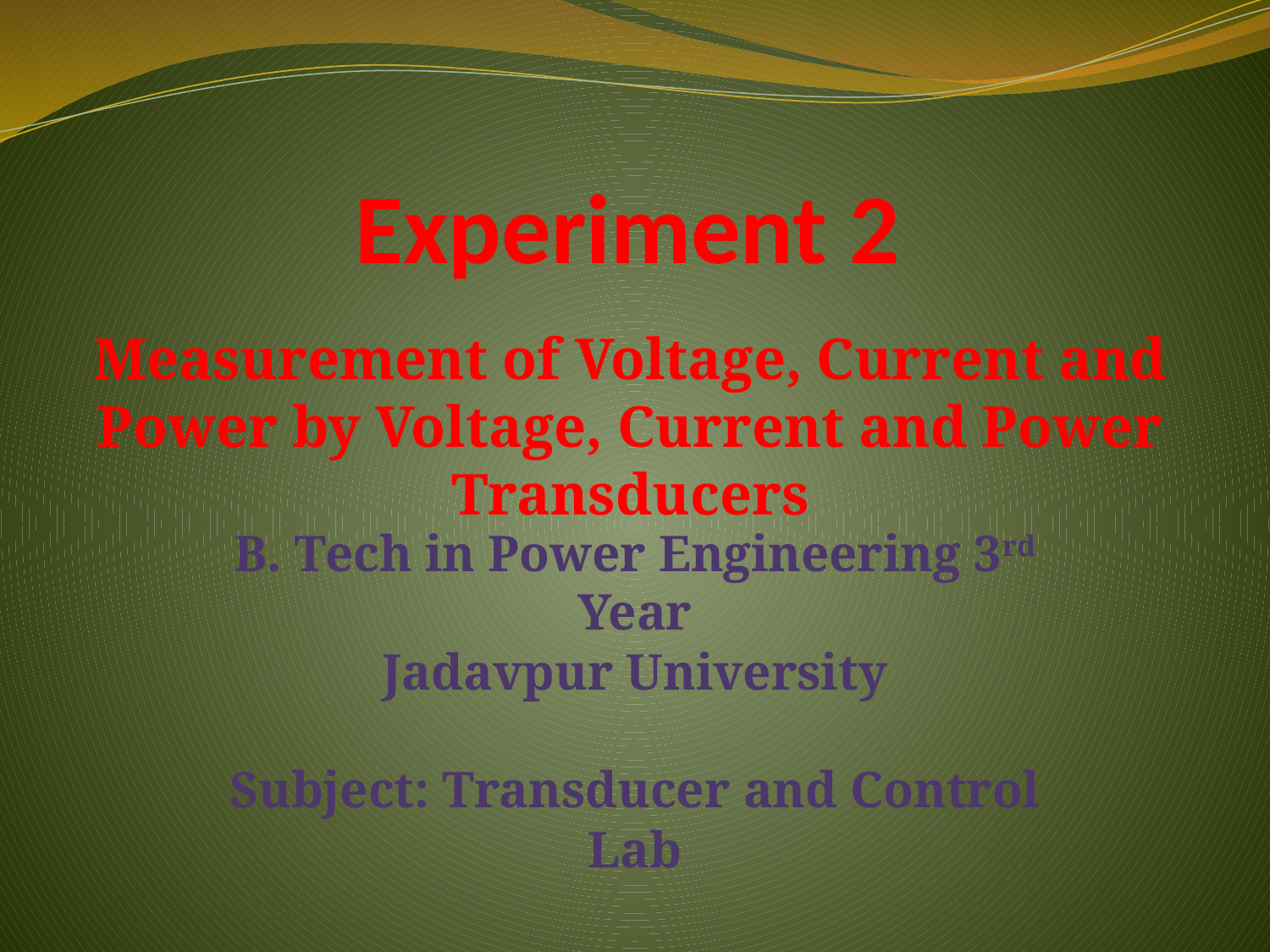

# Experiment 2
Measurement of Voltage, Current and Power by Voltage, Current and Power Transducers

B. Tech in Power Engineering 3rd Year
Jadavpur University

Subject: Transducer and Control Lab